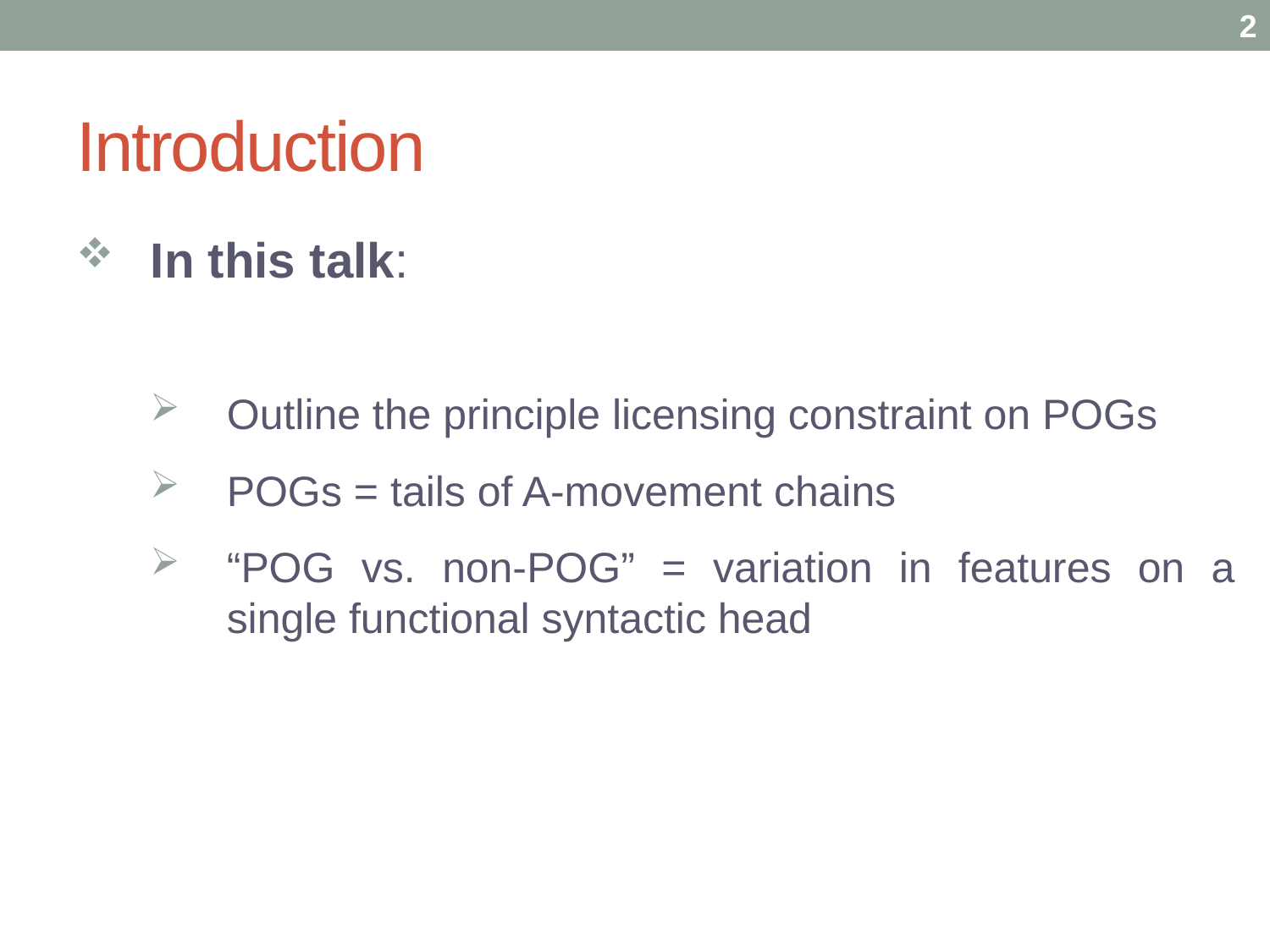

2
# Introduction
In this talk:
Outline the principle licensing constraint on POGs
POGs = tails of A-movement chains
“POG vs. non-POG” = variation in features on a single functional syntactic head